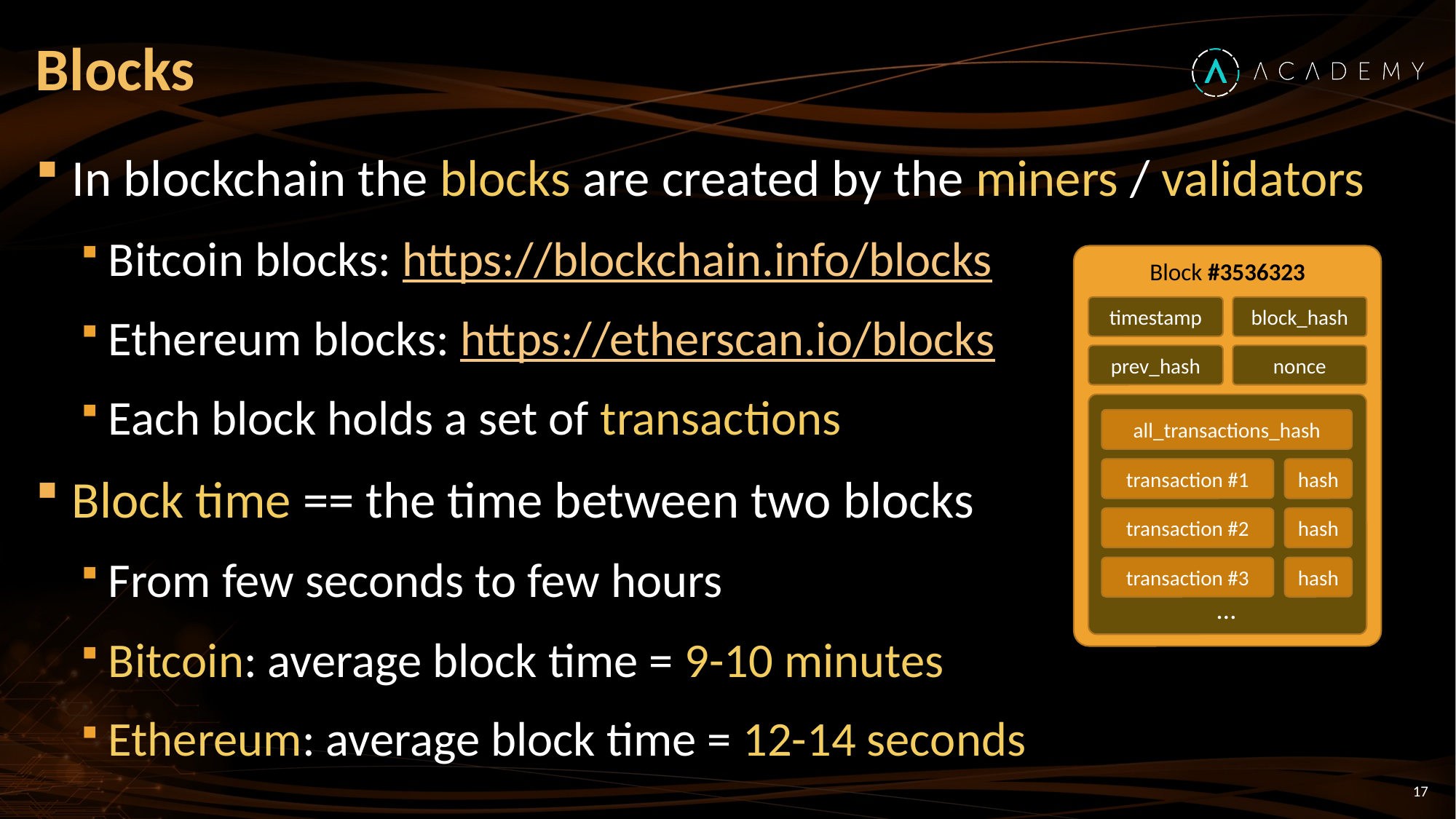

# Blocks
In blockchain the blocks are created by the miners / validators
Bitcoin blocks: https://blockchain.info/blocks
Ethereum blocks: https://etherscan.io/blocks
Each block holds a set of transactions
Block time == the time between two blocks
From few seconds to few hours
Bitcoin: average block time = 9-10 minutes
Ethereum: average block time = 12-14 seconds

Block #3536323
timestamp
block_hash
prev_hash
nonce

all_transactions_hash
transaction #1
hash
transaction #2
hash
transaction #3
hash
…
17